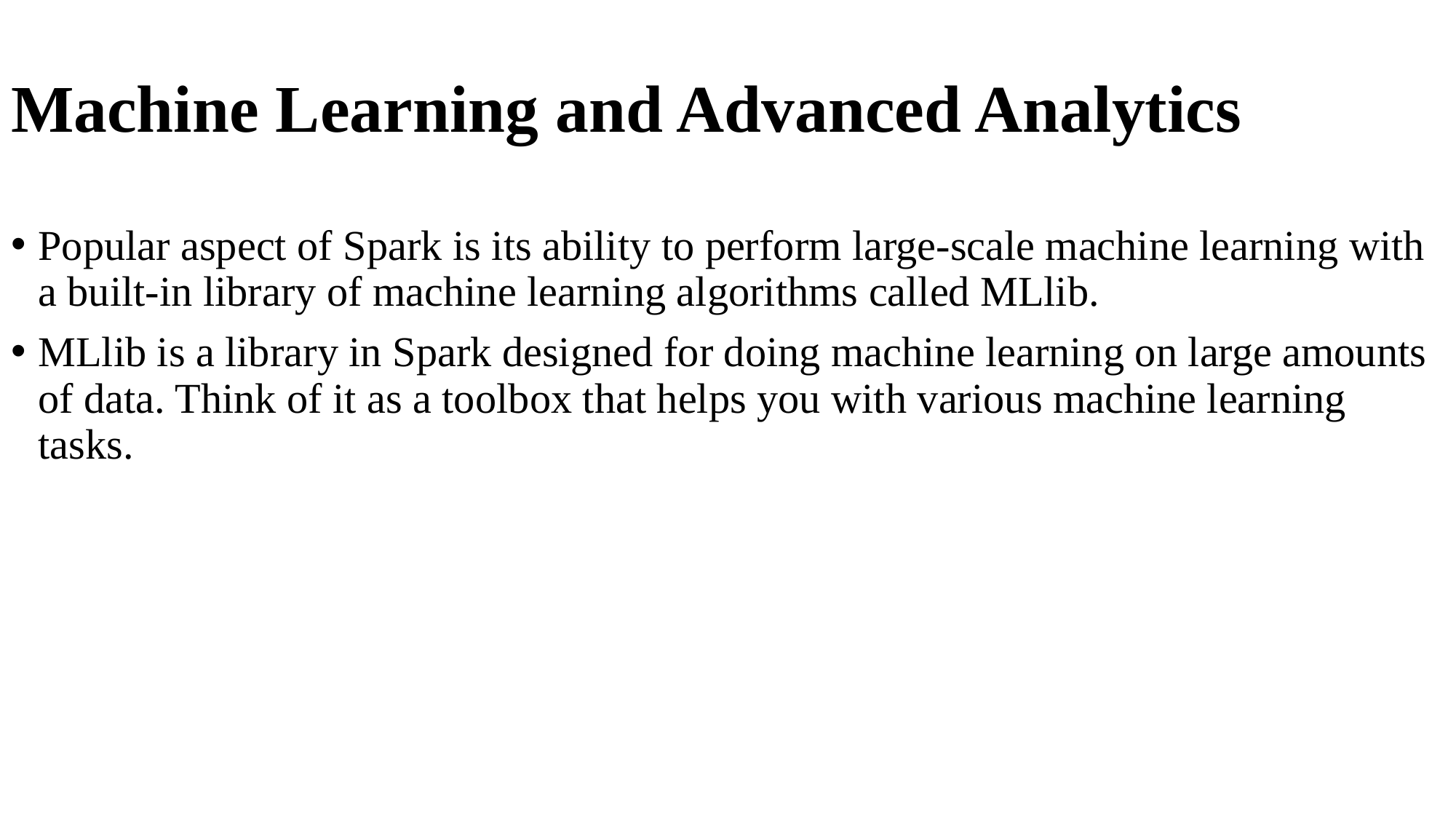

# Machine Learning and Advanced Analytics
Popular aspect of Spark is its ability to perform large-scale machine learning with a built-in library of machine learning algorithms called MLlib.
MLlib is a library in Spark designed for doing machine learning on large amounts of data. Think of it as a toolbox that helps you with various machine learning tasks.